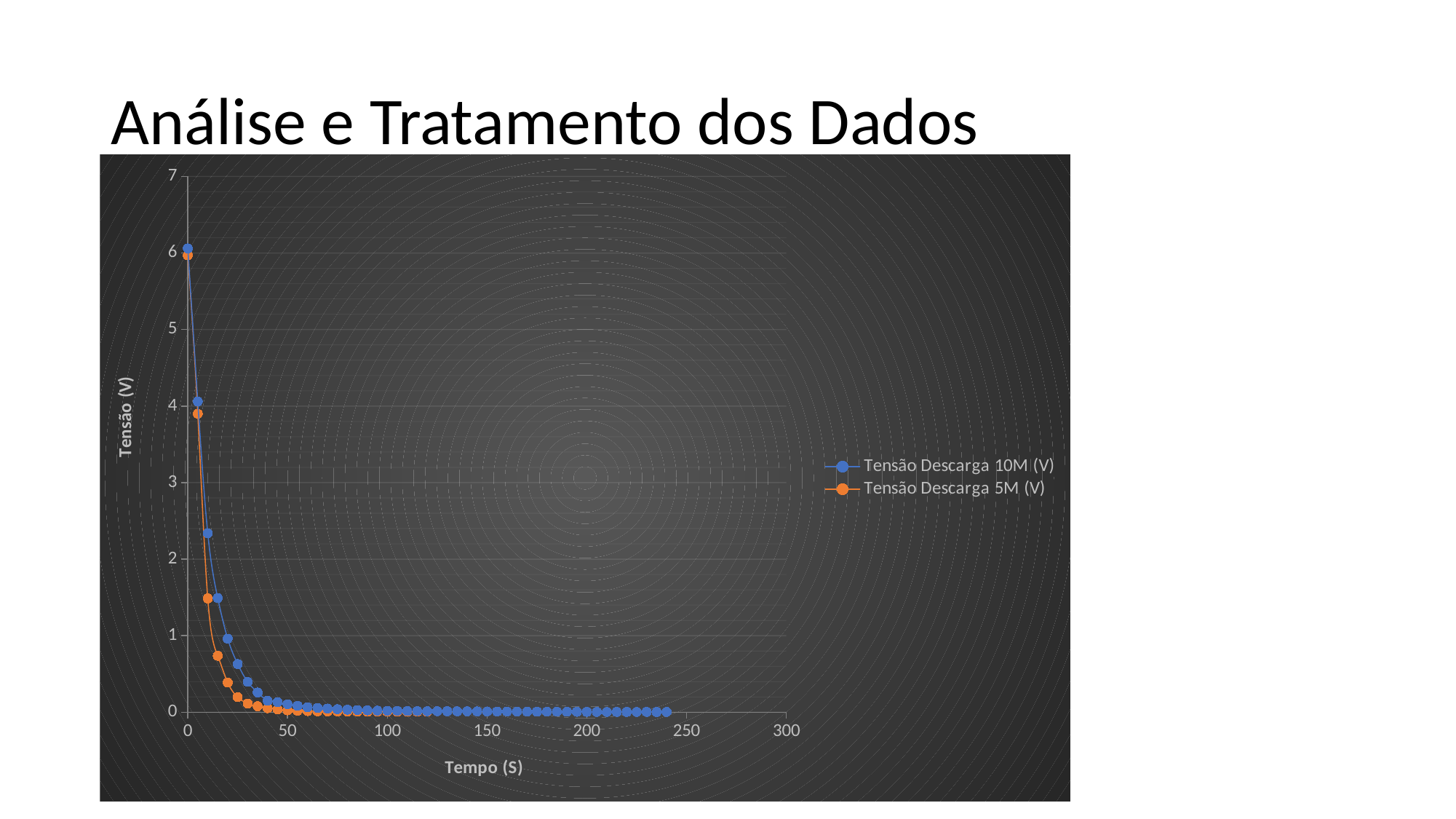

# Análise e Tratamento dos Dados

### Chart

| Category |  |  |
|---|---|---|